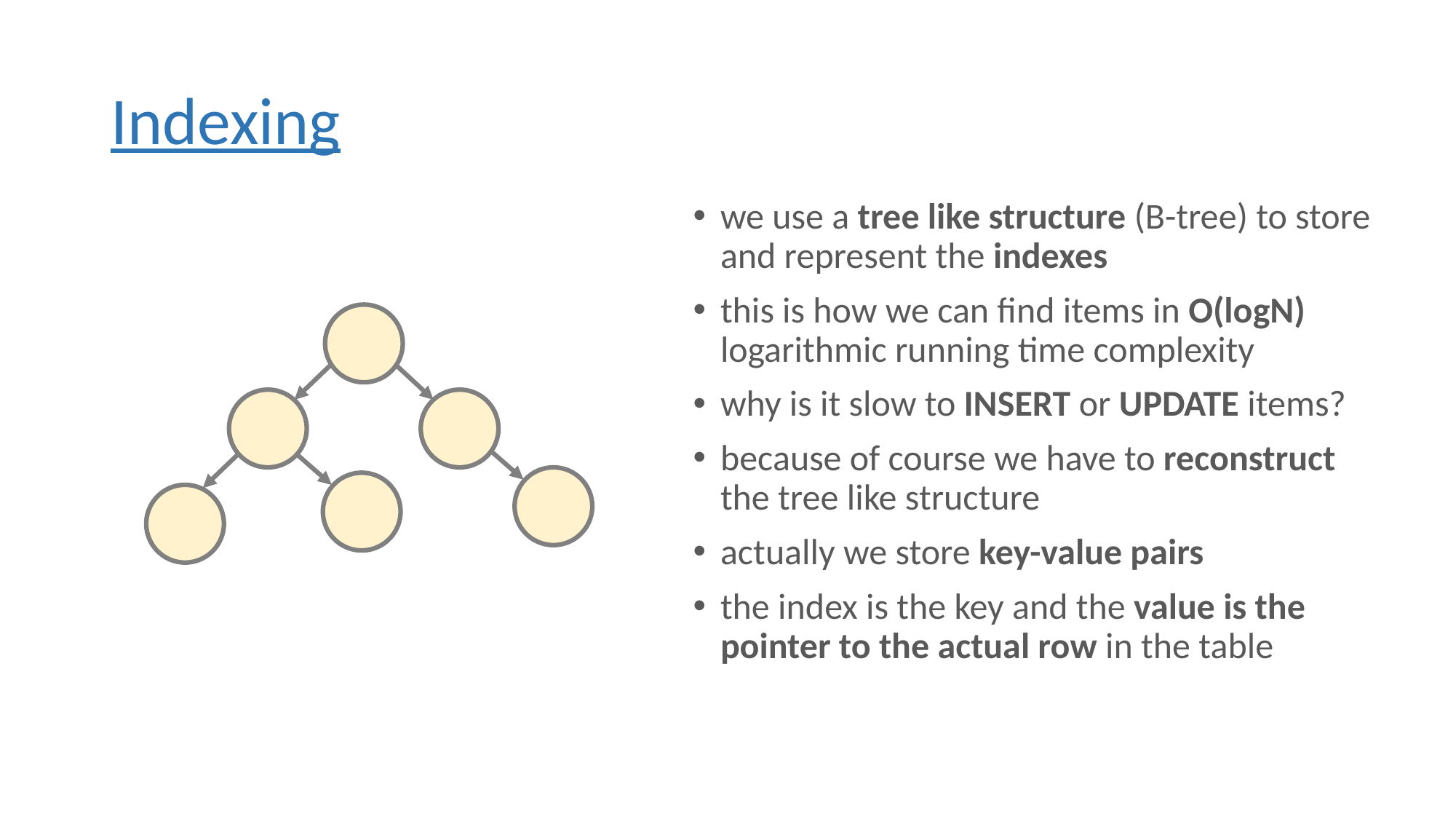

# Indexing
we use a tree like structure (B-tree) to store and represent the indexes
this is how we can find items in O(logN) logarithmic running time complexity
why is it slow to INSERT or UPDATE items?
because of course we have to reconstruct the tree like structure
actually we store key-value pairs
the index is the key and the value is the pointer to the actual row in the table

12
4
20
23
5
1